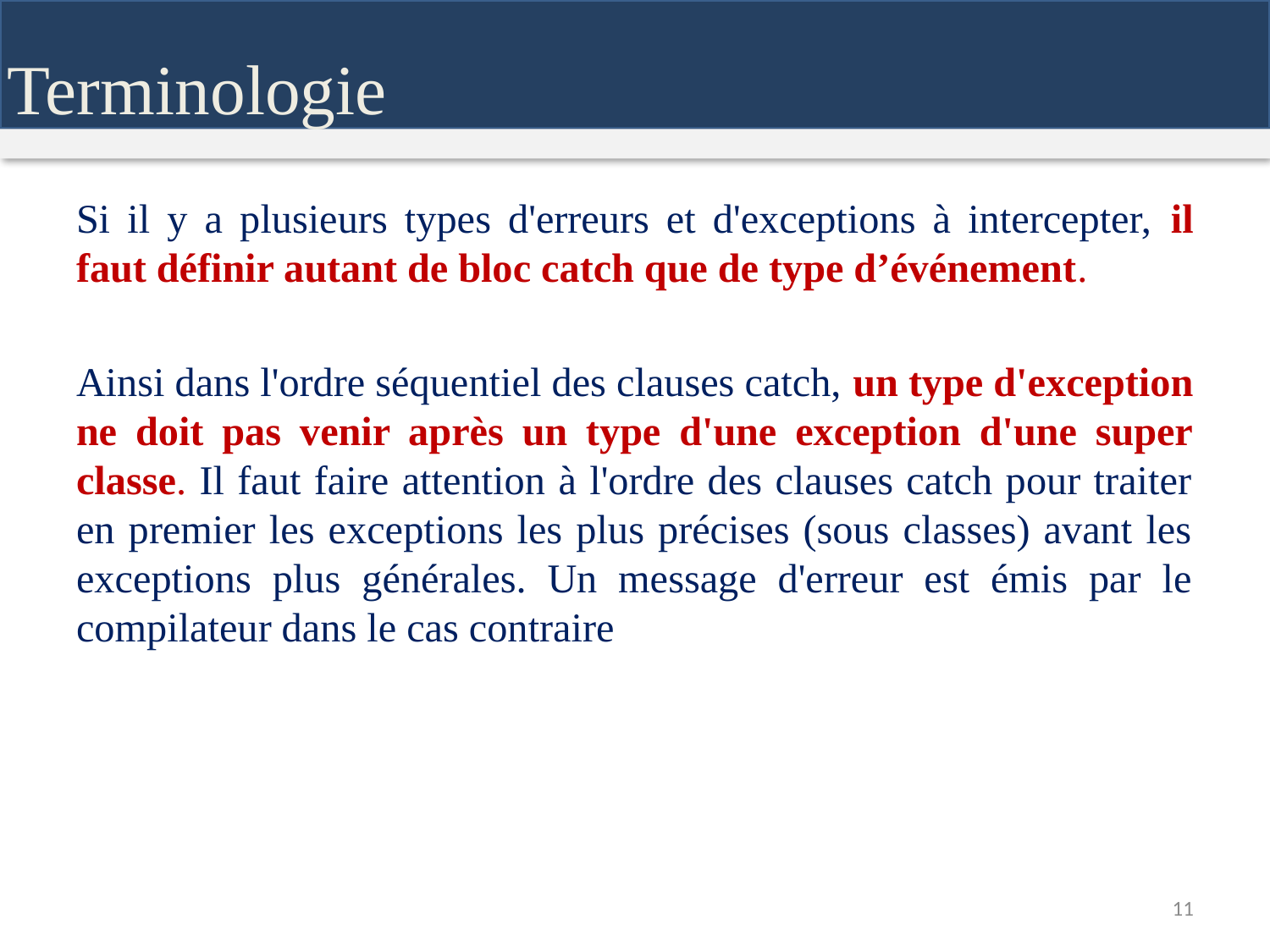

Terminologie

Si il y a plusieurs types d'erreurs et d'exceptions à intercepter, il faut définir autant de bloc catch que de type d’événement.

Ainsi dans l'ordre séquentiel des clauses catch, un type d'exception ne doit pas venir après un type d'une exception d'une super classe. Il faut faire attention à l'ordre des clauses catch pour traiter en premier les exceptions les plus précises (sous classes) avant les exceptions plus générales. Un message d'erreur est émis par le compilateur dans le cas contraire
11